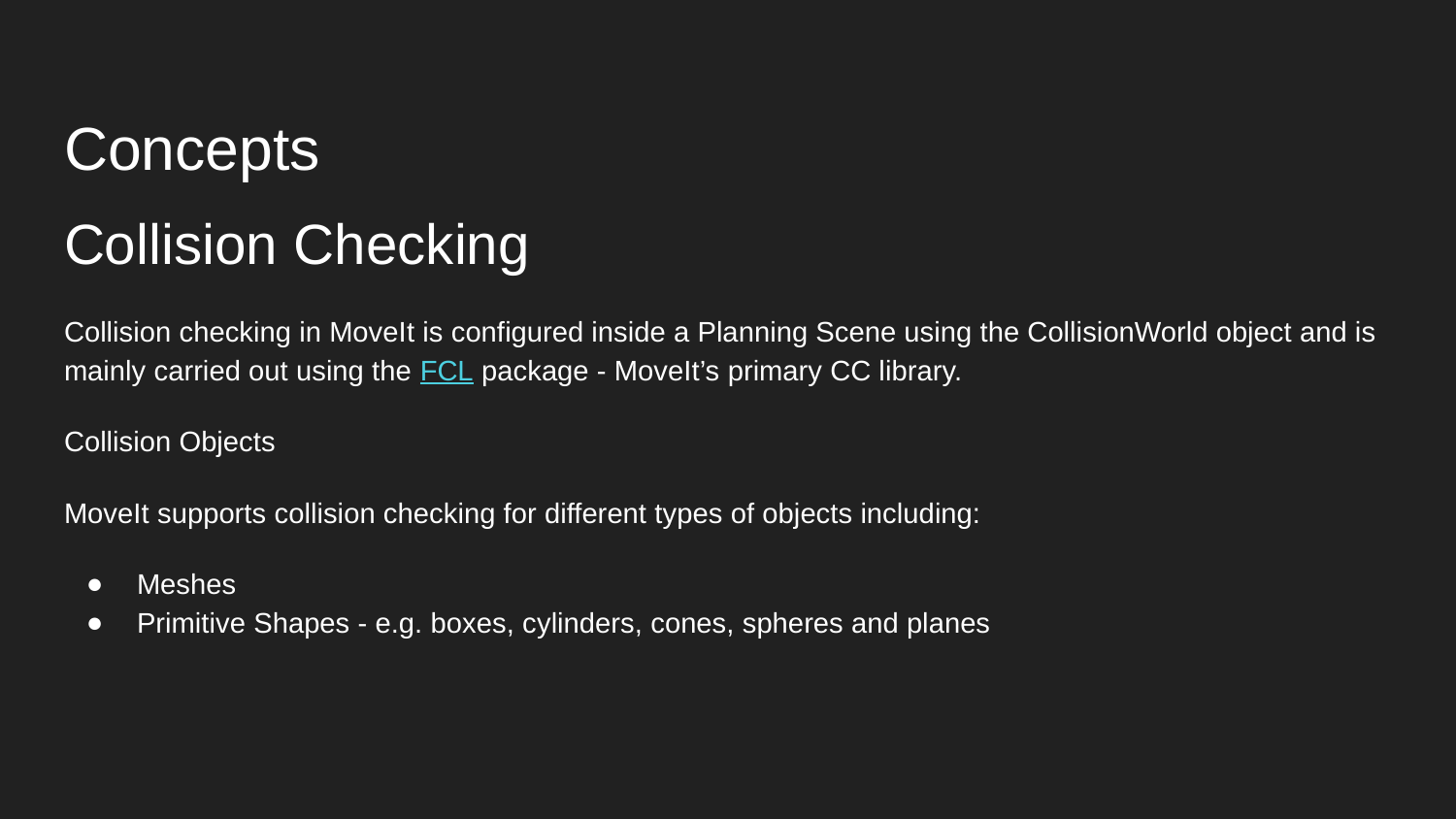

# Concepts
Collision Checking
Collision checking in MoveIt is configured inside a Planning Scene using the CollisionWorld object and is mainly carried out using the FCL package - MoveIt’s primary CC library.
Collision Objects
MoveIt supports collision checking for different types of objects including:
Meshes
Primitive Shapes - e.g. boxes, cylinders, cones, spheres and planes